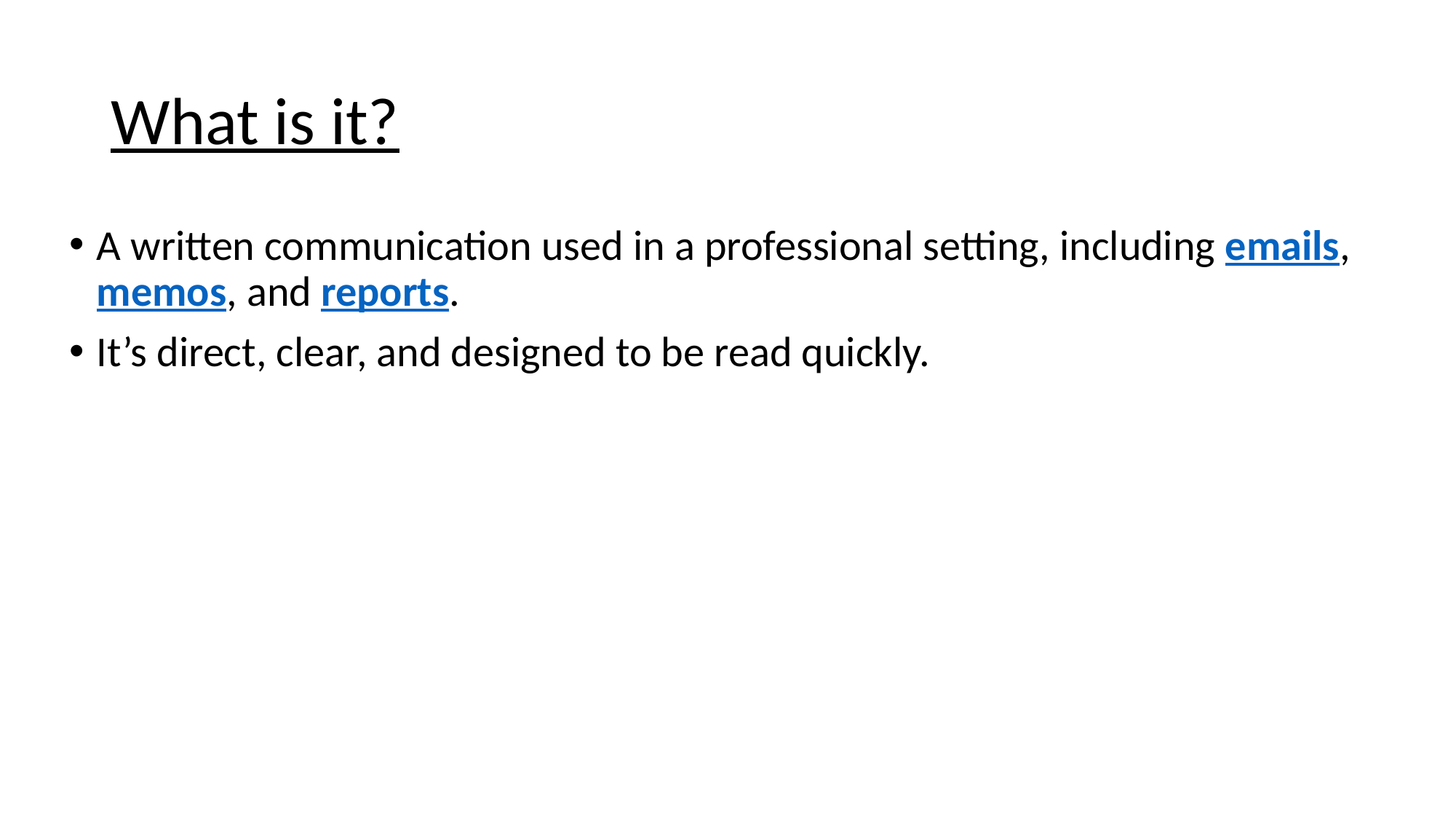

# What is it?
A written communication used in a professional setting, including emails, memos, and reports.
It’s direct, clear, and designed to be read quickly.